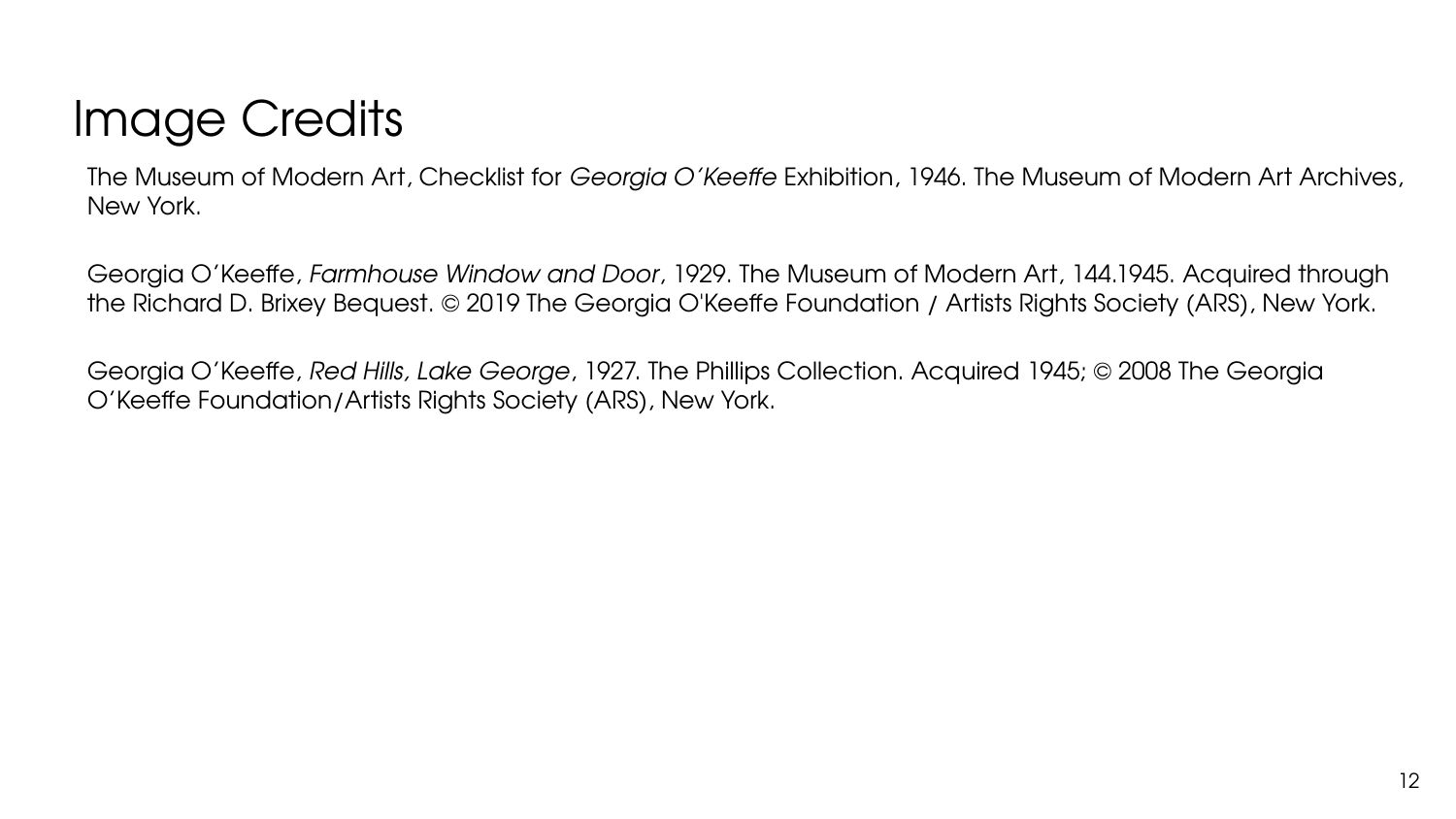

Image Credits
The Museum of Modern Art, Checklist for Georgia O’Keeffe Exhibition, 1946. The Museum of Modern Art Archives, New York.

Georgia O’Keeffe, Farmhouse Window and Door, 1929. The Museum of Modern Art, 144.1945. Acquired through the Richard D. Brixey Bequest. © 2019 The Georgia O'Keeffe Foundation / Artists Rights Society (ARS), New York.

Georgia O’Keeffe, Red Hills, Lake George, 1927. The Phillips Collection. Acquired 1945; © 2008 The Georgia O’Keeffe Foundation/Artists Rights Society (ARS), New York.